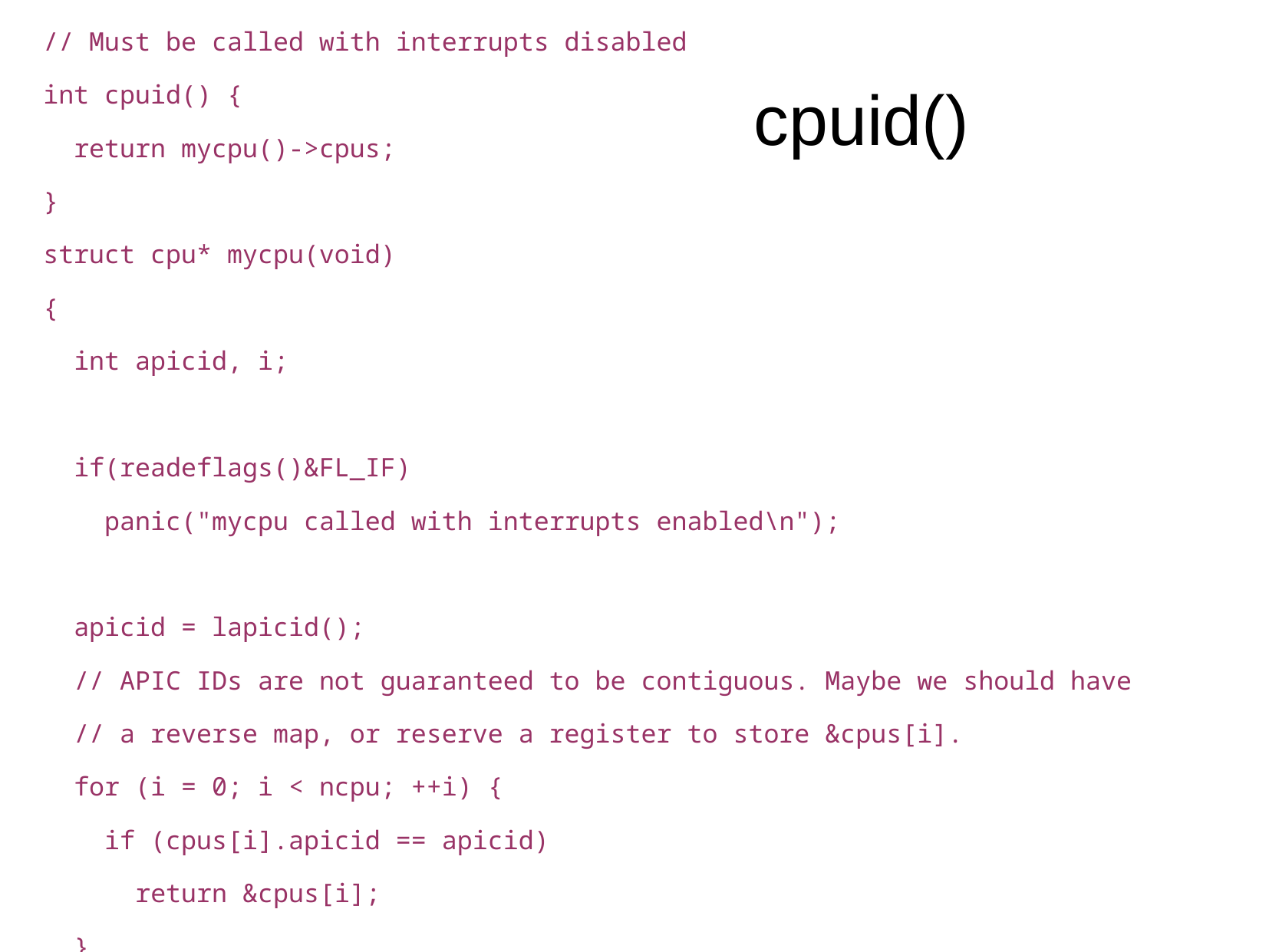

// Must be called with interrupts disabled
int cpuid() {
  return mycpu()->cpus;
}
struct cpu* mycpu(void)
{
  int apicid, i;

  if(readeflags()&FL_IF)
    panic("mycpu called with interrupts enabled\n");

  apicid = lapicid();
  // APIC IDs are not guaranteed to be contiguous. Maybe we should have
  // a reverse map, or reserve a register to store &cpus[i].
  for (i = 0; i < ncpu; ++i) {
    if (cpus[i].apicid == apicid)
      return &cpus[i];
  }
  panic("unknown apicid\n");
}
cpuid()